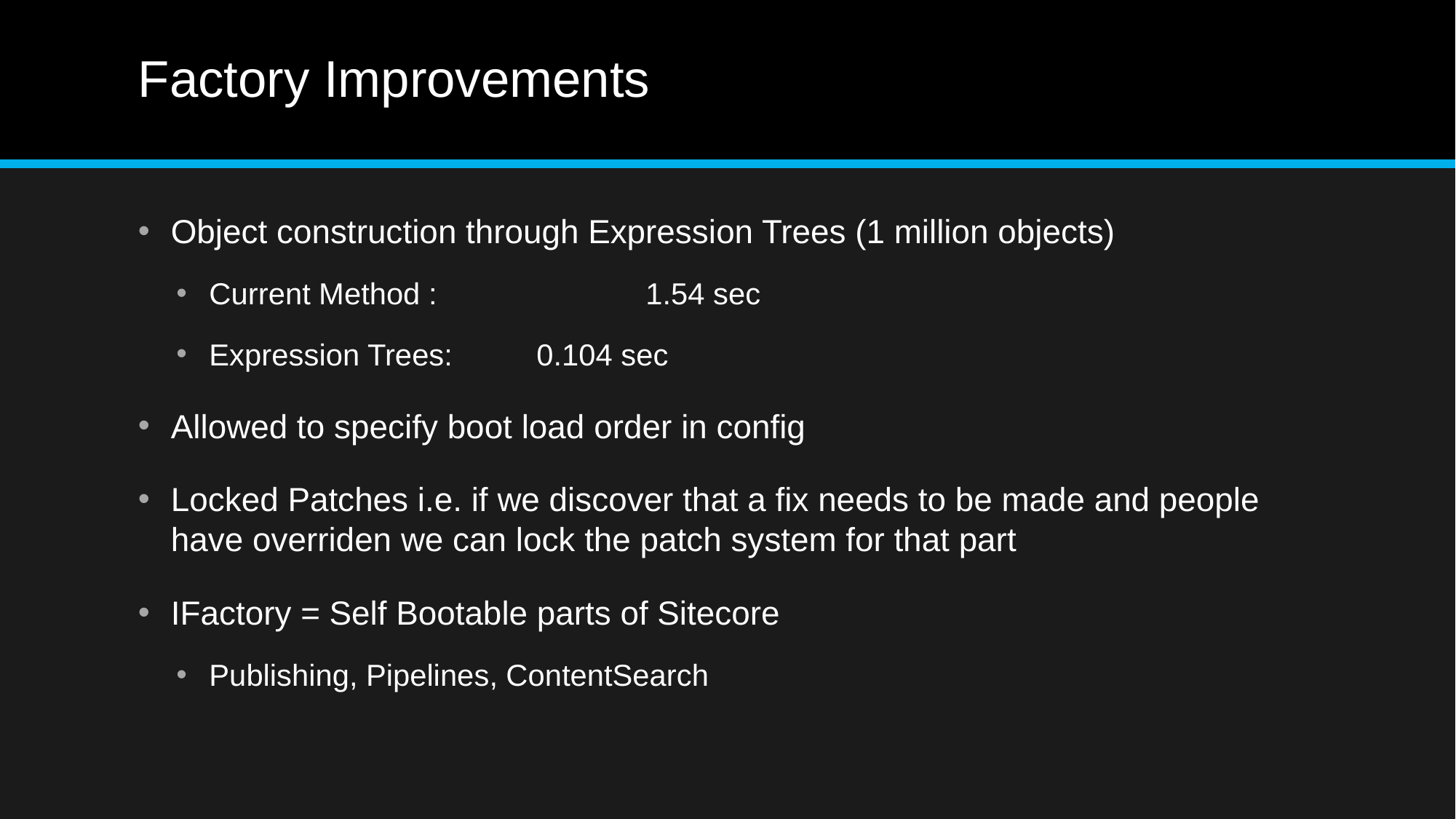

# Factory Improvements
Object construction through Expression Trees (1 million objects)
Current Method : 		1.54 sec
Expression Trees:         	0.104 sec
Allowed to specify boot load order in config
Locked Patches i.e. if we discover that a fix needs to be made and people have overriden we can lock the patch system for that part
IFactory = Self Bootable parts of Sitecore
Publishing, Pipelines, ContentSearch